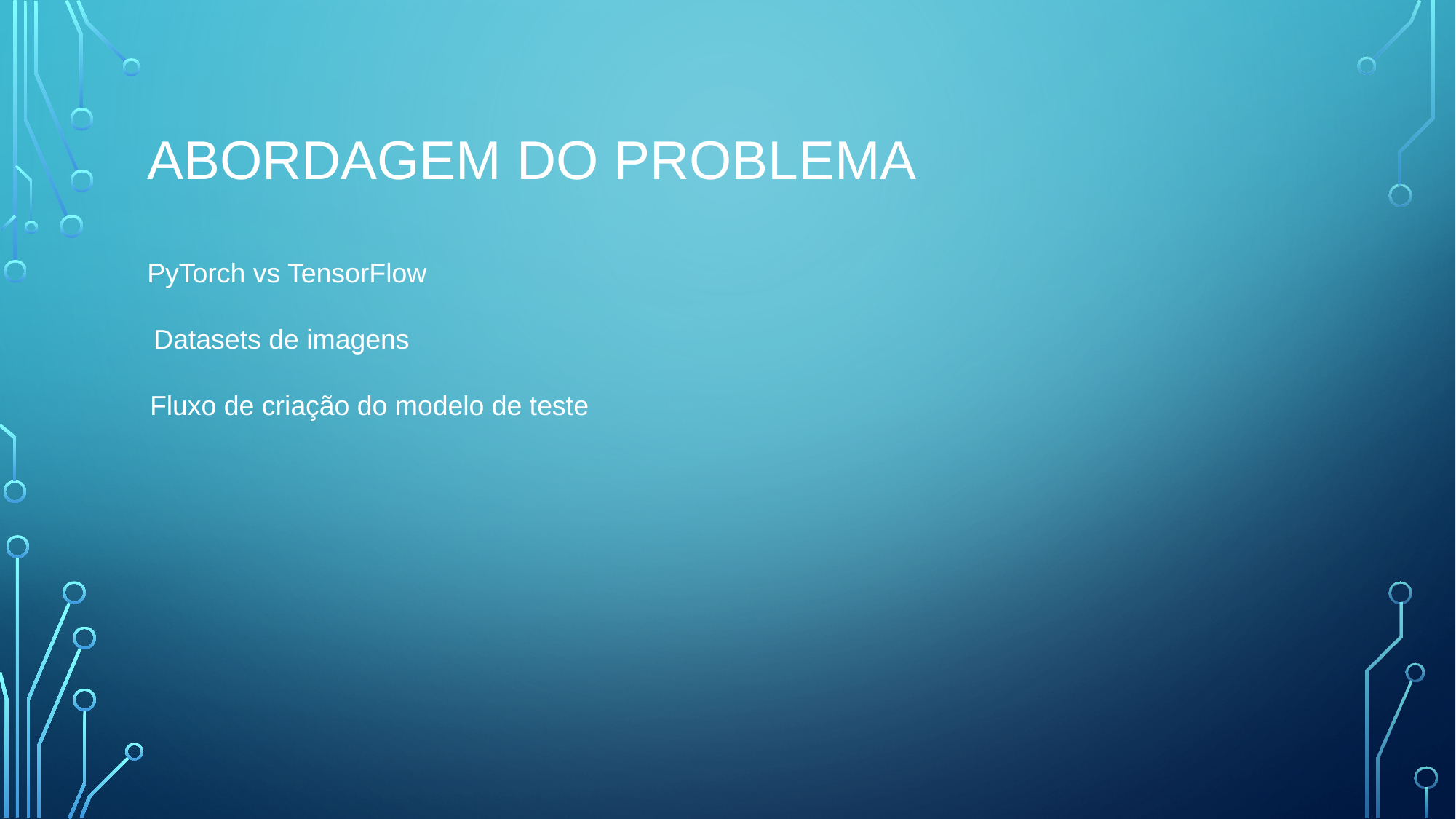

# Abordagem do problema
PyTorch vs TensorFlow
Datasets de imagens
Fluxo de criação do modelo de teste